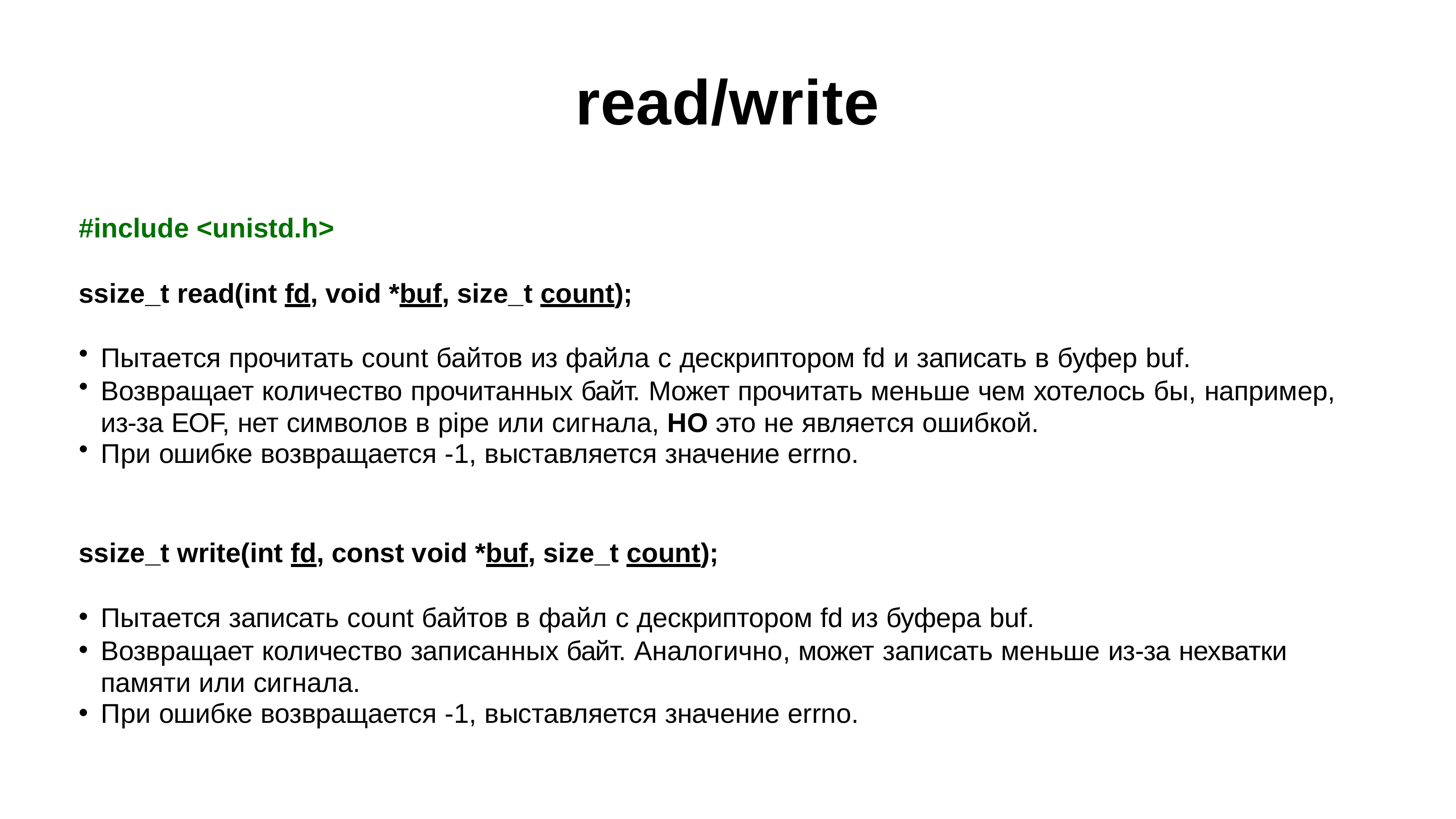

# read/write
#include <unistd.h>

ssize_t read(int fd, void *buf, size_t count);

Пытается прочитать count байтов из файла с дескриптором fd и записать в буфер buf.
Возвращает количество прочитанных байт. Может прочитать меньше чем хотелось бы, например,  из-за EOF, нет символов в pipe или сигнала, НО это не является ошибкой.
При ошибке возвращается -1, выставляется значение errno.

ssize_t write(int fd, const void *buf, size_t count);

Пытается записать count байтов в файл с дескриптором fd из буфера buf.
Возвращает количество записанных байт. Аналогично, может записать меньше из-за нехватки  памяти или сигнала.
При ошибке возвращается -1, выставляется значение errno.